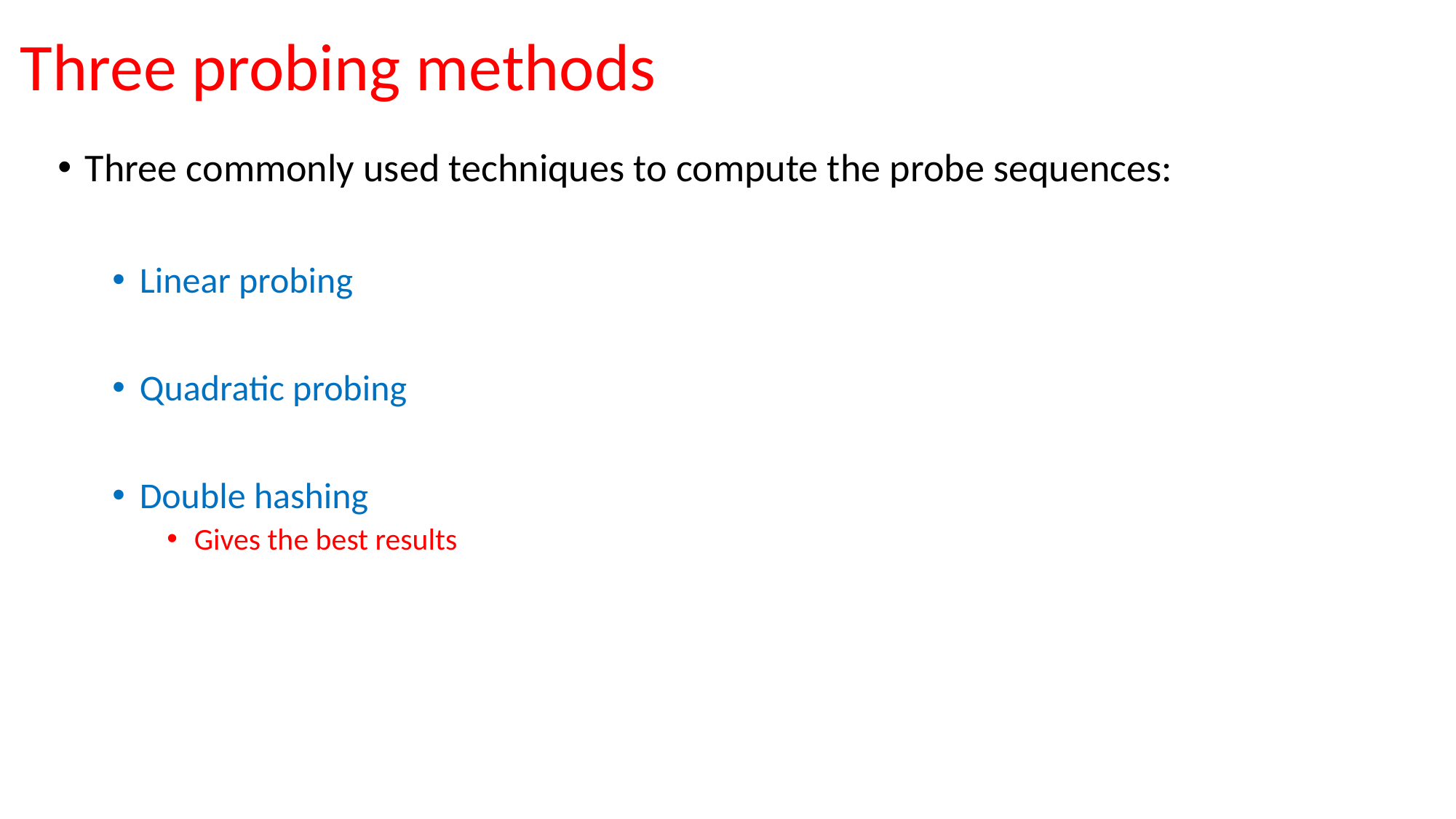

# Three probing methods
Three commonly used techniques to compute the probe sequences:

Linear probing

Quadratic probing

Double hashing
Gives the best results